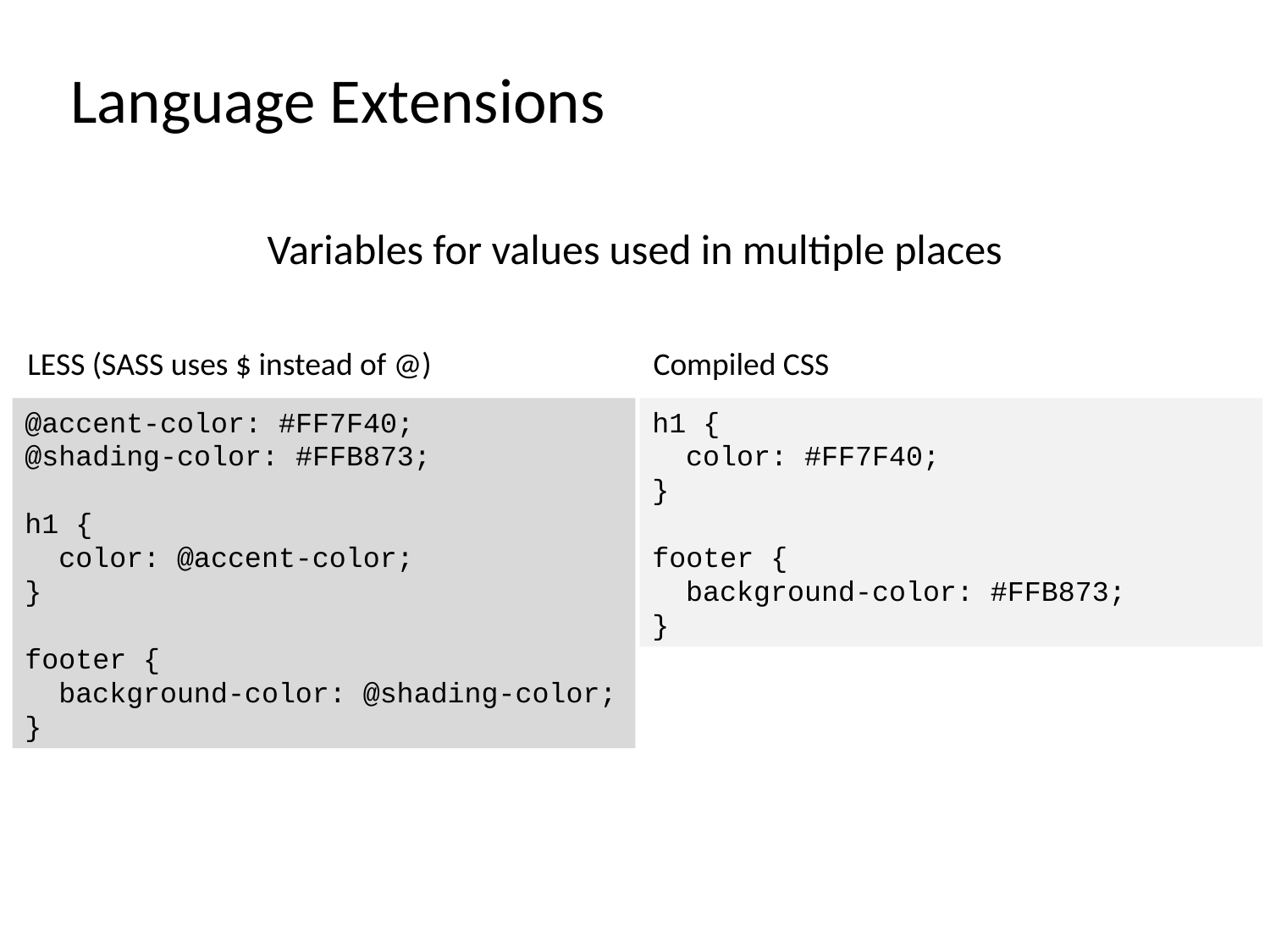

Language Extensions
Variables for values used in multiple places
LESS (SASS uses $ instead of @)
Compiled CSS
@accent-color: #FF7F40;
@shading-color: #FFB873;

h1 {
  color: @accent-color;
}

footer {
  background-color: @shading-color;
}
h1 {
  color: #FF7F40;
}

footer {
  background-color: #FFB873;
}